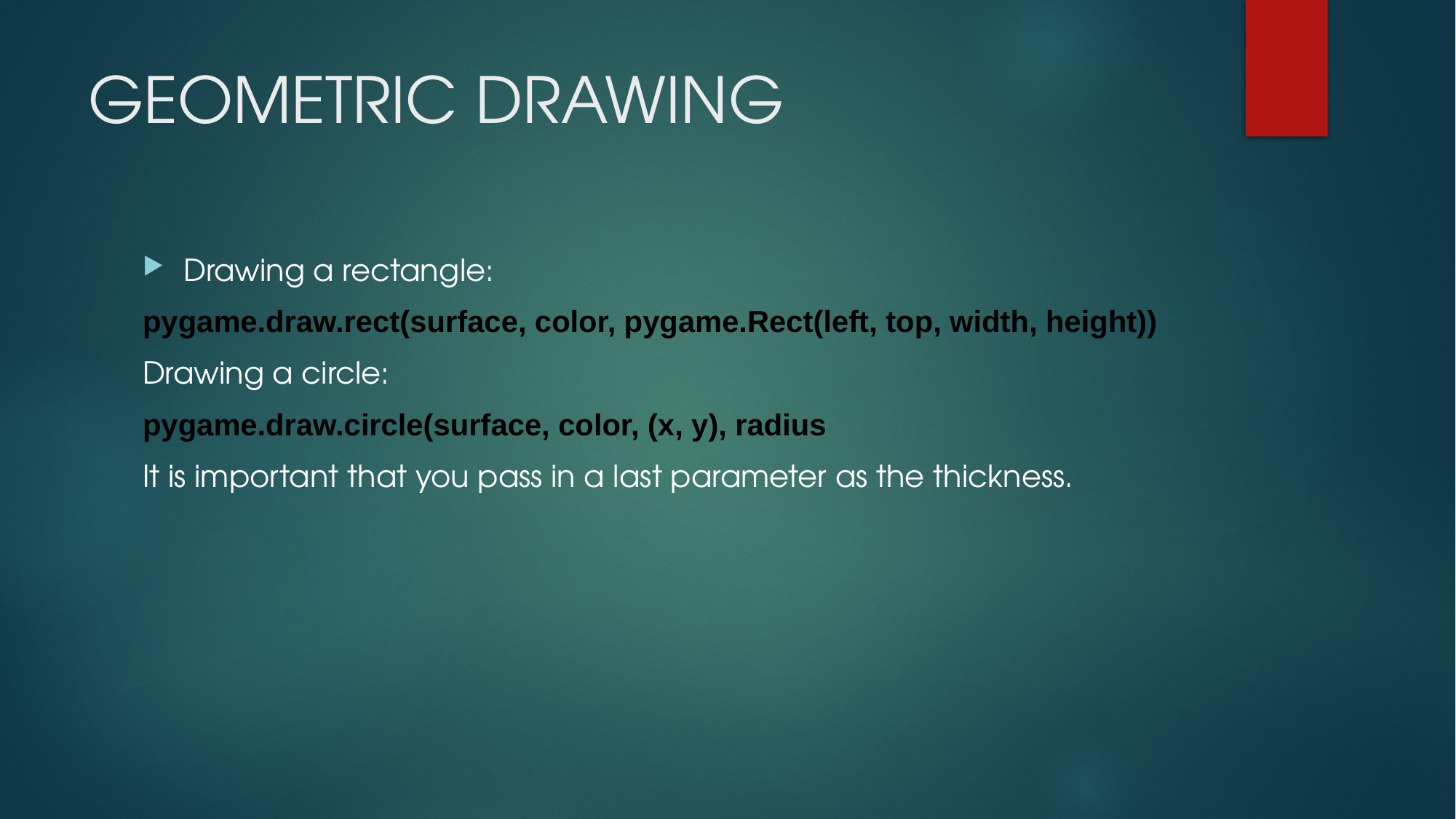

# GEOMETRIC DRAWING
Drawing a rectangle:
pygame.draw.rect(surface, color, pygame.Rect(left, top, width, height))
Drawing a circle:
pygame.draw.circle(surface, color, (x, y), radius
It is important that you pass in a last parameter as the thickness.